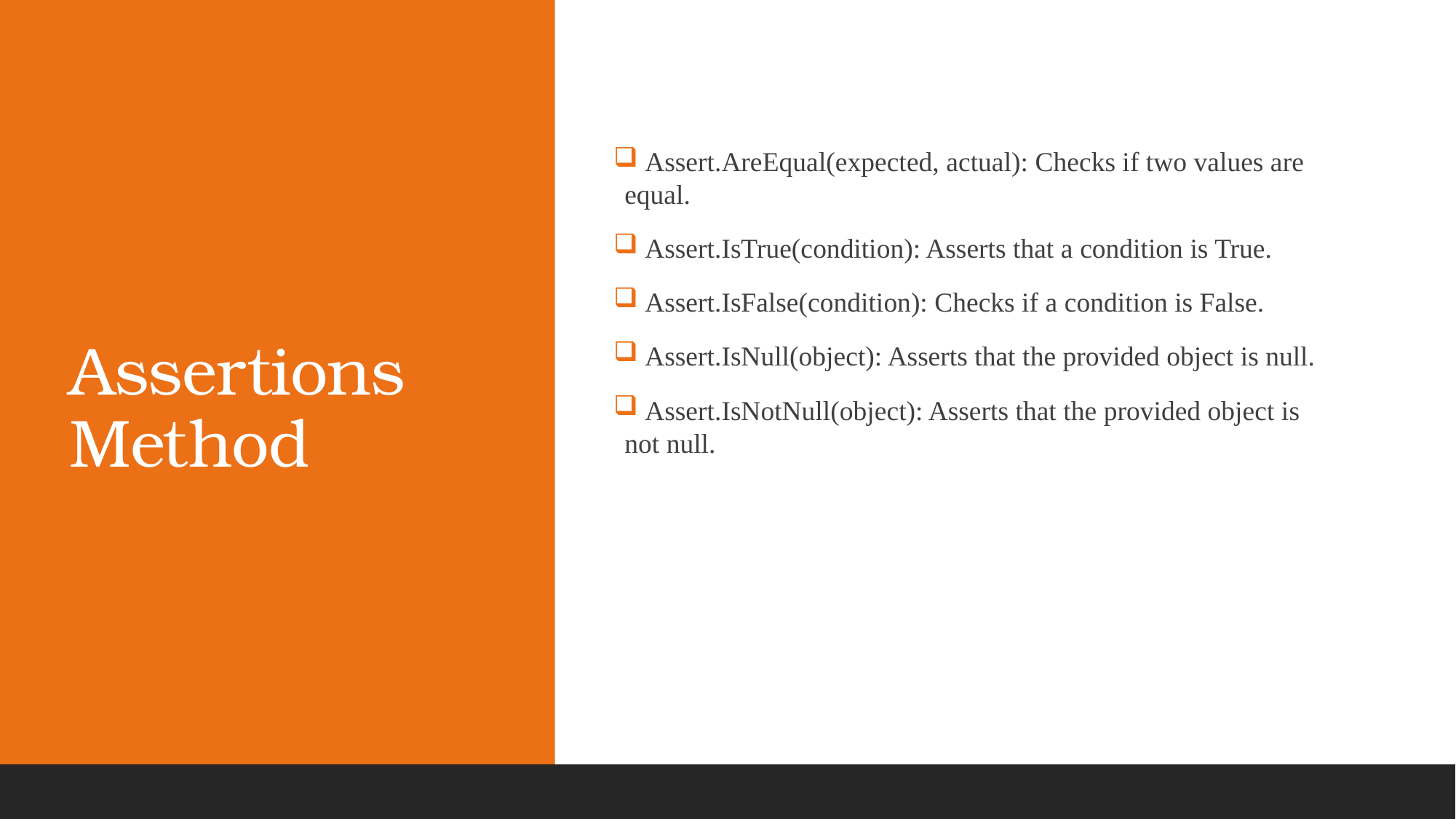

Assert.AreEqual(expected, actual): Checks if two values are equal.
 Assert.IsTrue(condition): Asserts that a condition is True.
 Assert.IsFalse(condition): Checks if a condition is False.
 Assert.IsNull(object): Asserts that the provided object is null.
 Assert.IsNotNull(object): Asserts that the provided object is not null.

# Assertions Method